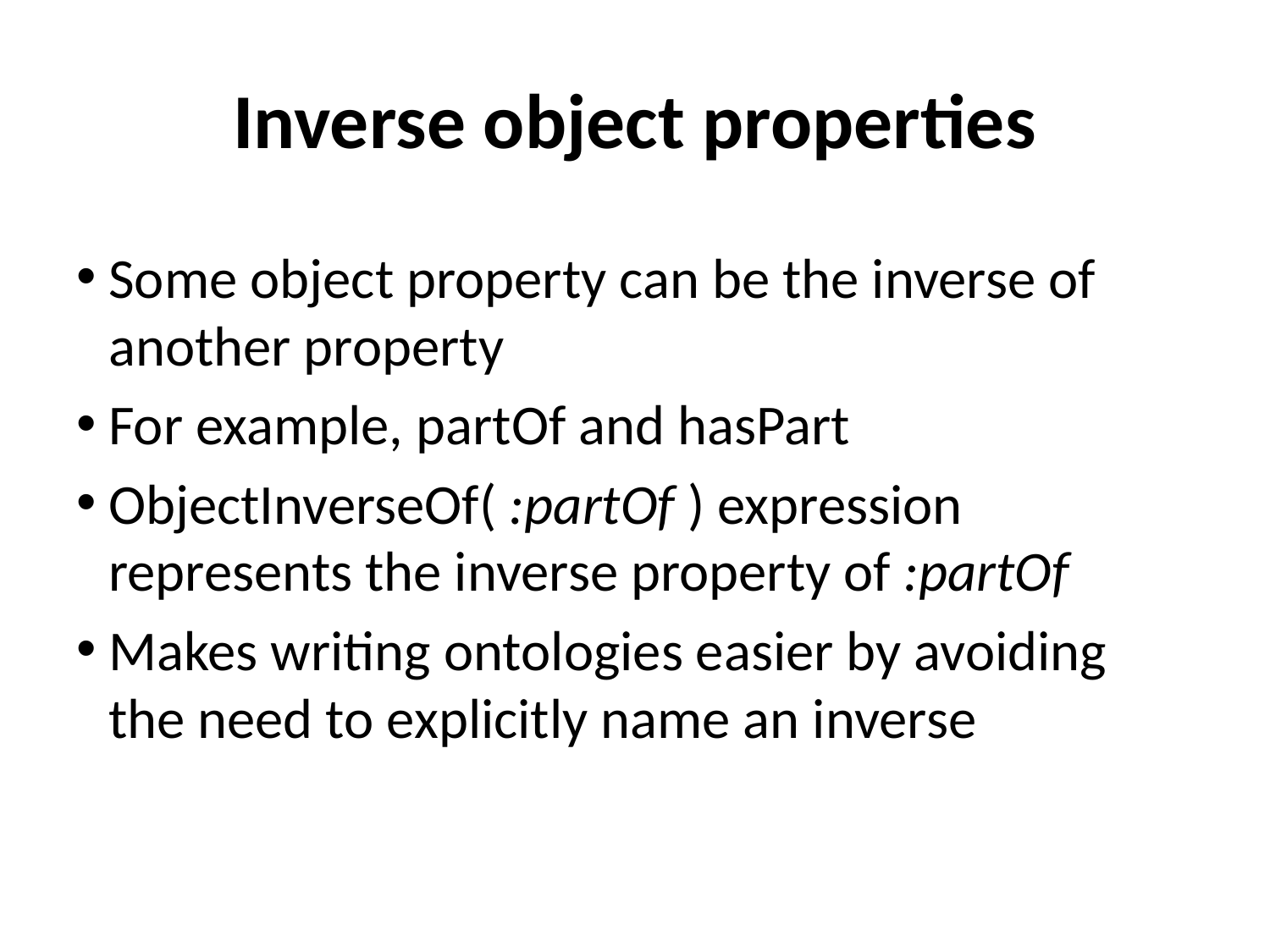

# Inverse object properties
Some object property can be the inverse of another property
For example, partOf and hasPart
ObjectInverseOf( :partOf ) expression represents the inverse property of :partOf
Makes writing ontologies easier by avoiding the need to explicitly name an inverse